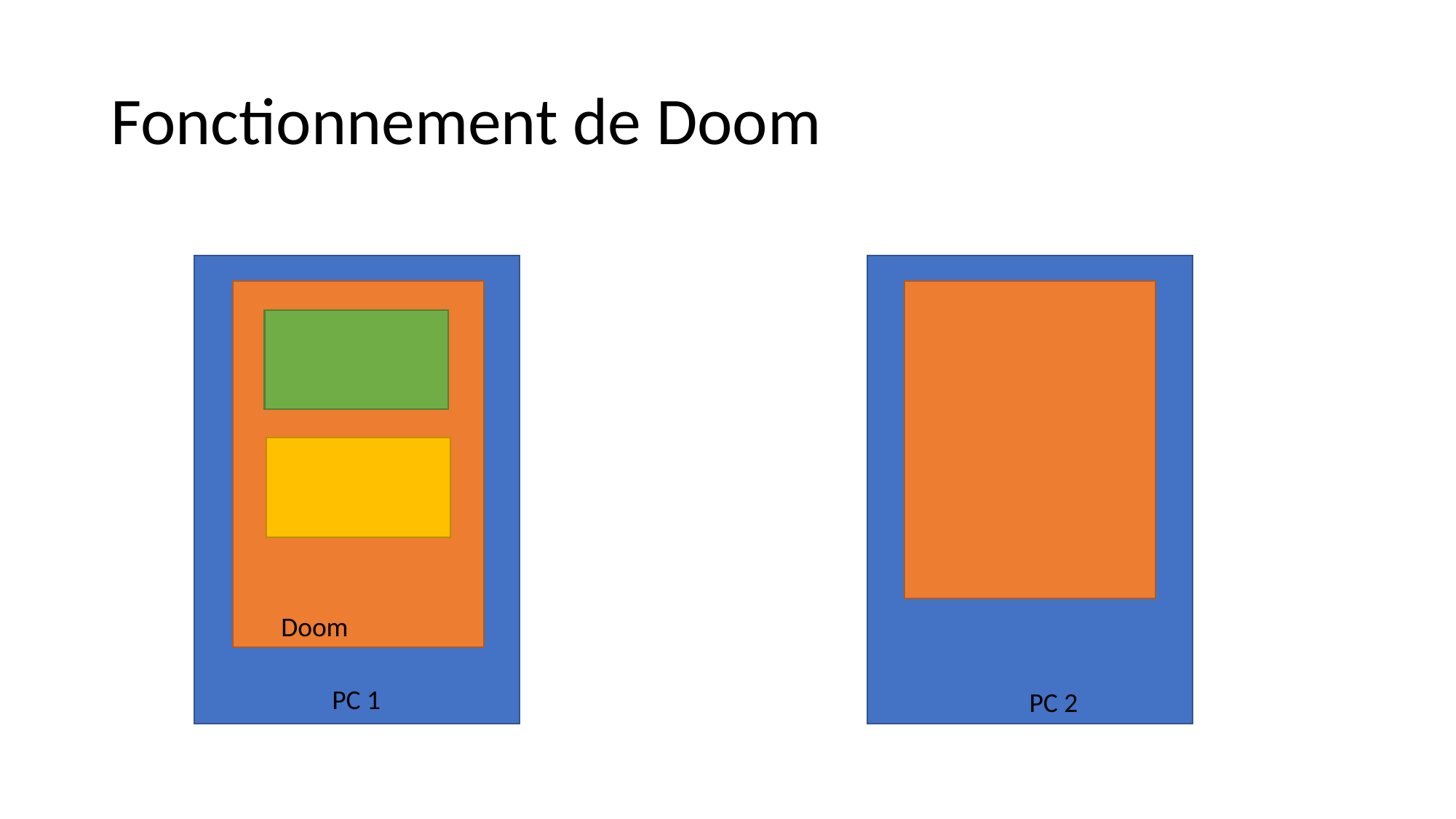

# Fonctionnement de Doom

Doom
PC 1
PC 2